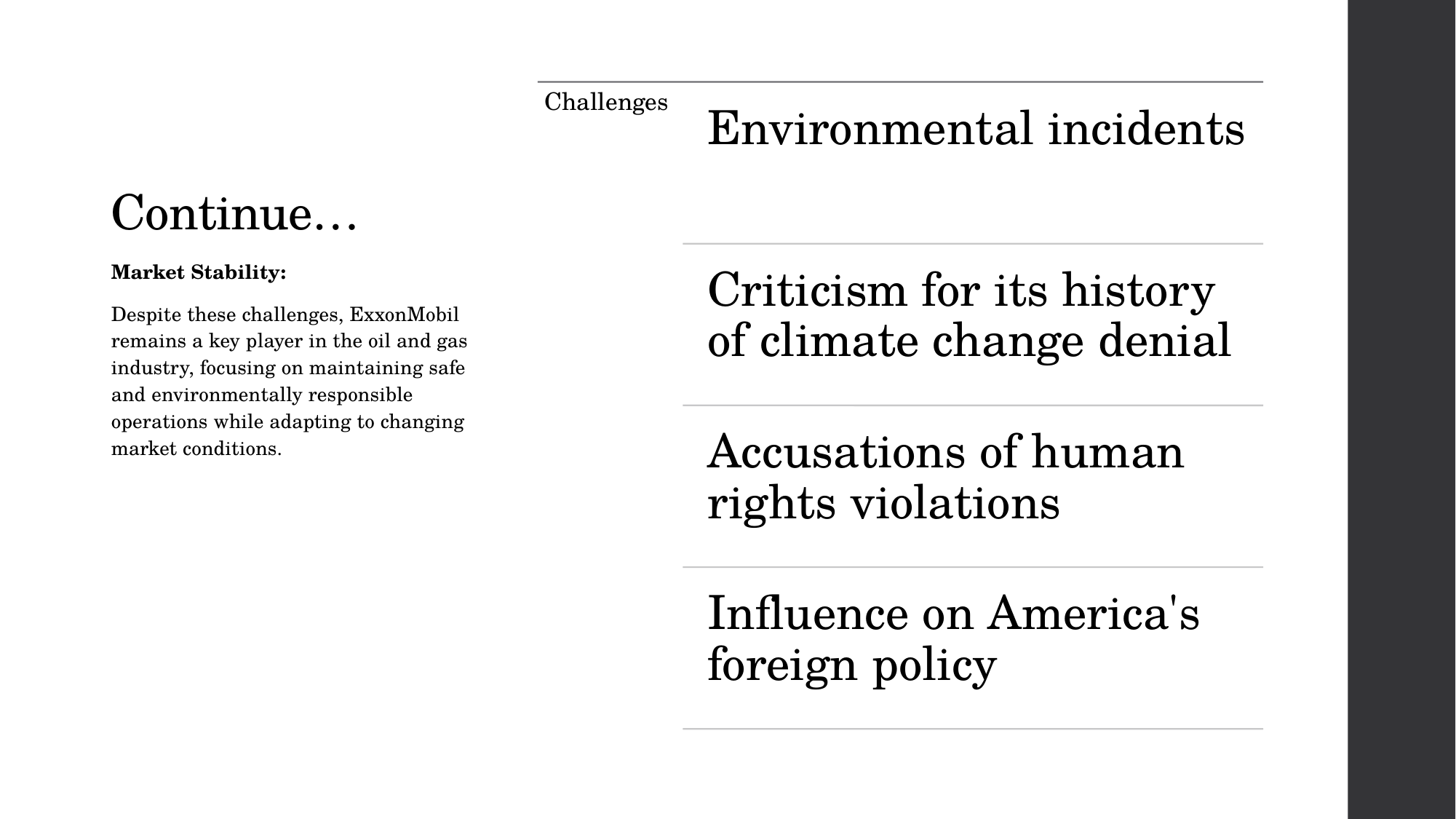

# Continue…
Challenges

Environmental incidents
Criticism for its history of climate change denial
Accusations of human rights violations
Influence on America's foreign policy
Market Stability:
Despite these challenges, ExxonMobil remains a key player in the oil and gas industry, focusing on maintaining safe and environmentally responsible operations while adapting to changing market conditions.